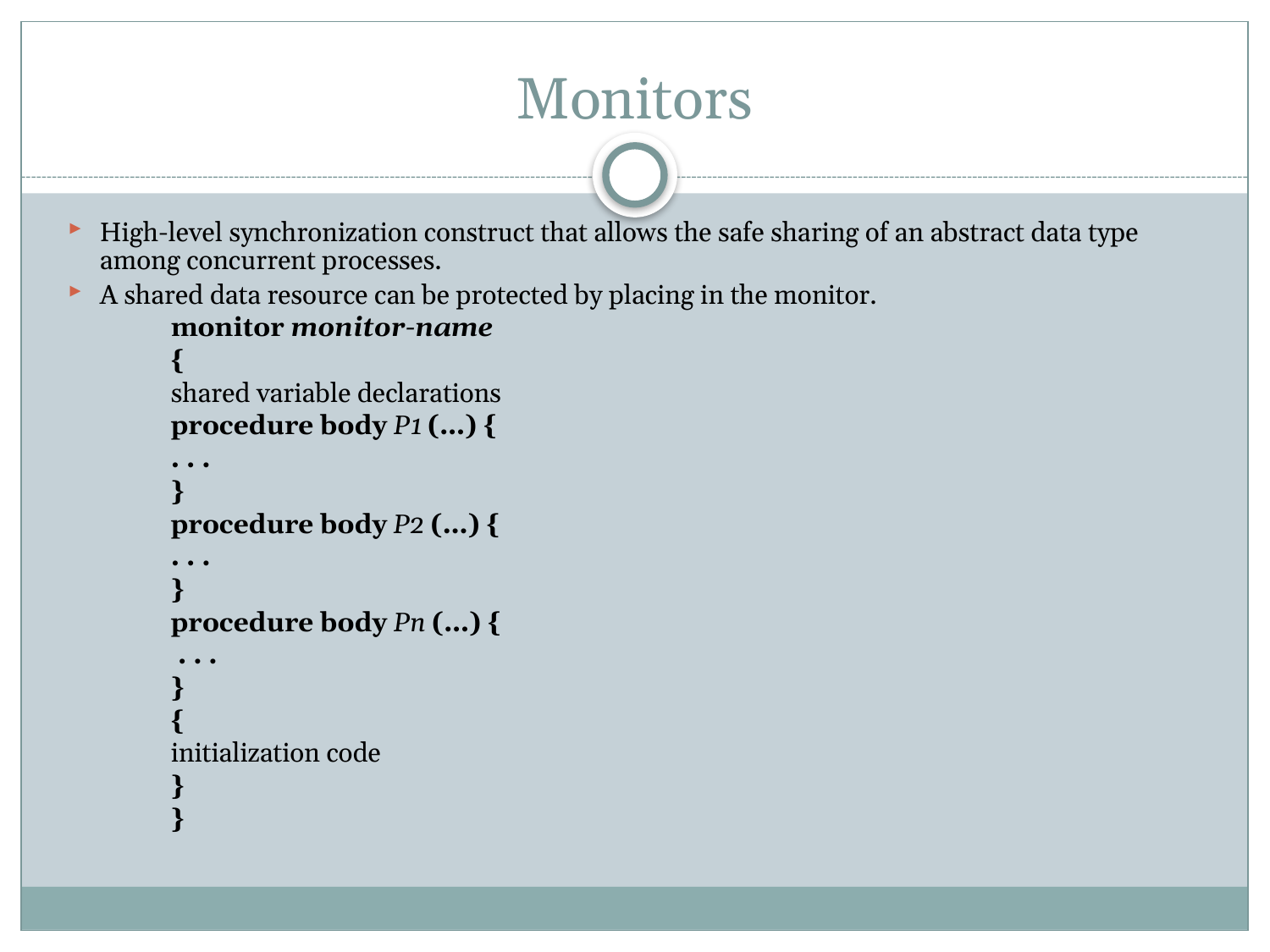

# Monitors
High-level synchronization construct that allows the safe sharing of an abstract data type among concurrent processes.
A shared data resource can be protected by placing in the monitor.
			monitor monitor-name
			{
				shared variable declarations
				procedure body P1 (…) {
					. . .
				}
				procedure body P2 (…) {
					. . .
				}
				procedure body Pn (…) {
					 . . .
				}
				{
					initialization code
				}
			}